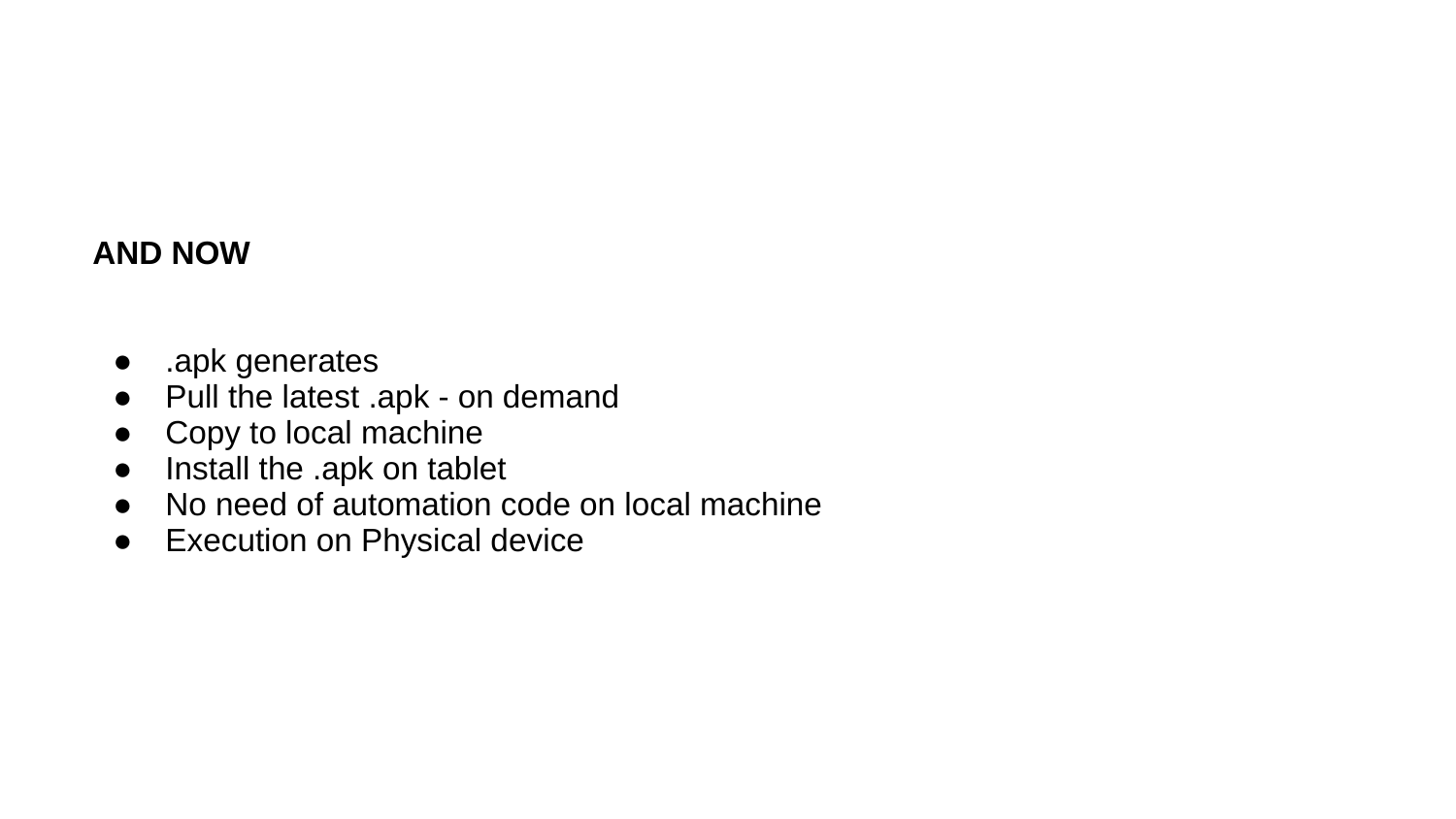

# AND NOW

.apk generates
Pull the latest .apk - on demand
Copy to local machine
Install the .apk on tablet
No need of automation code on local machine
Execution on Physical device